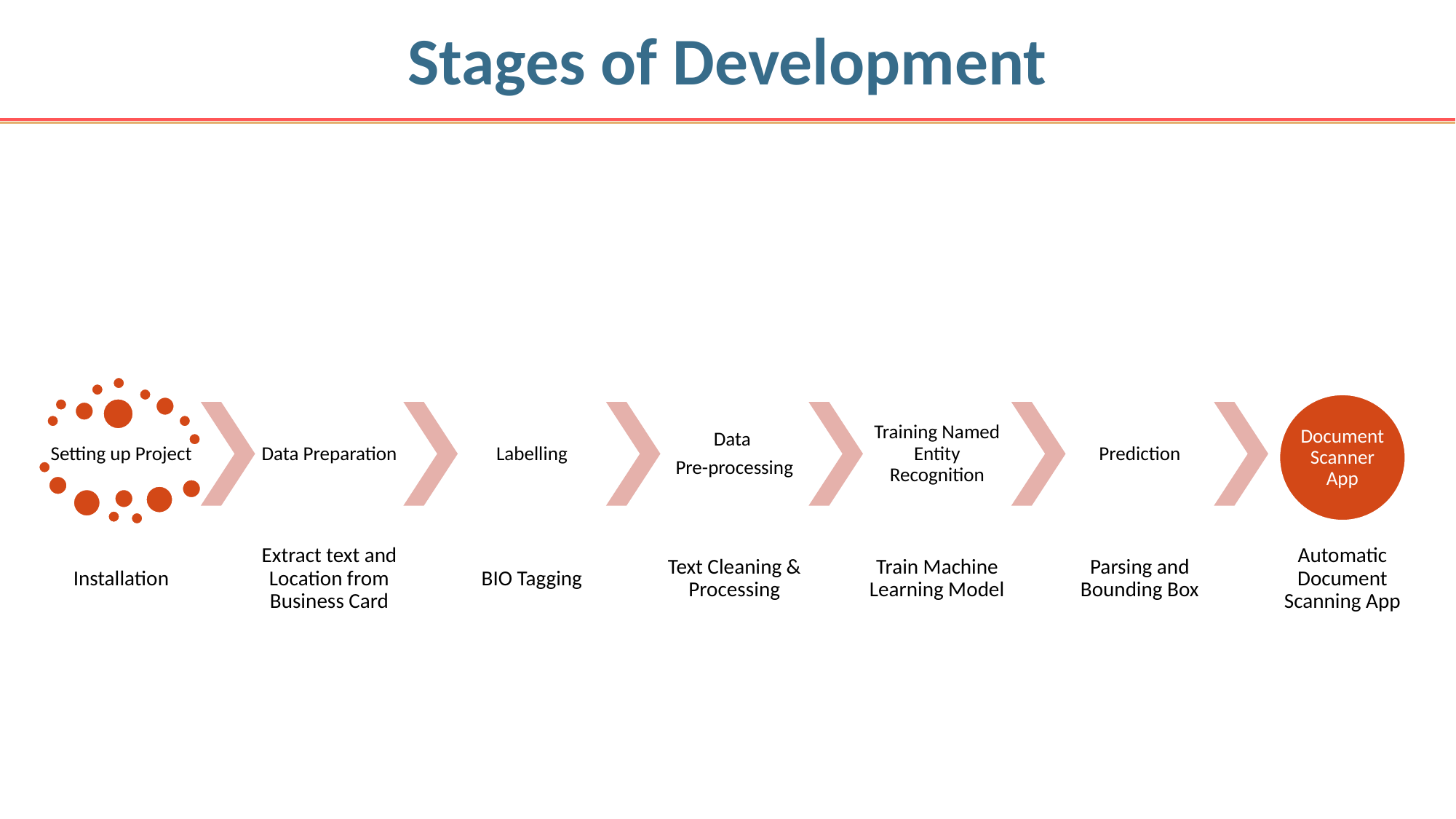

# Stages of Development
Setting up Project
Installation
Data Preparation
Extract text and Location from Business Card
Labelling
BIO Tagging
Data
Pre-processing
Text Cleaning & Processing
Training Named Entity Recognition
Train Machine Learning Model
Prediction
Parsing and Bounding Box
Document Scanner App
Automatic Document Scanning App